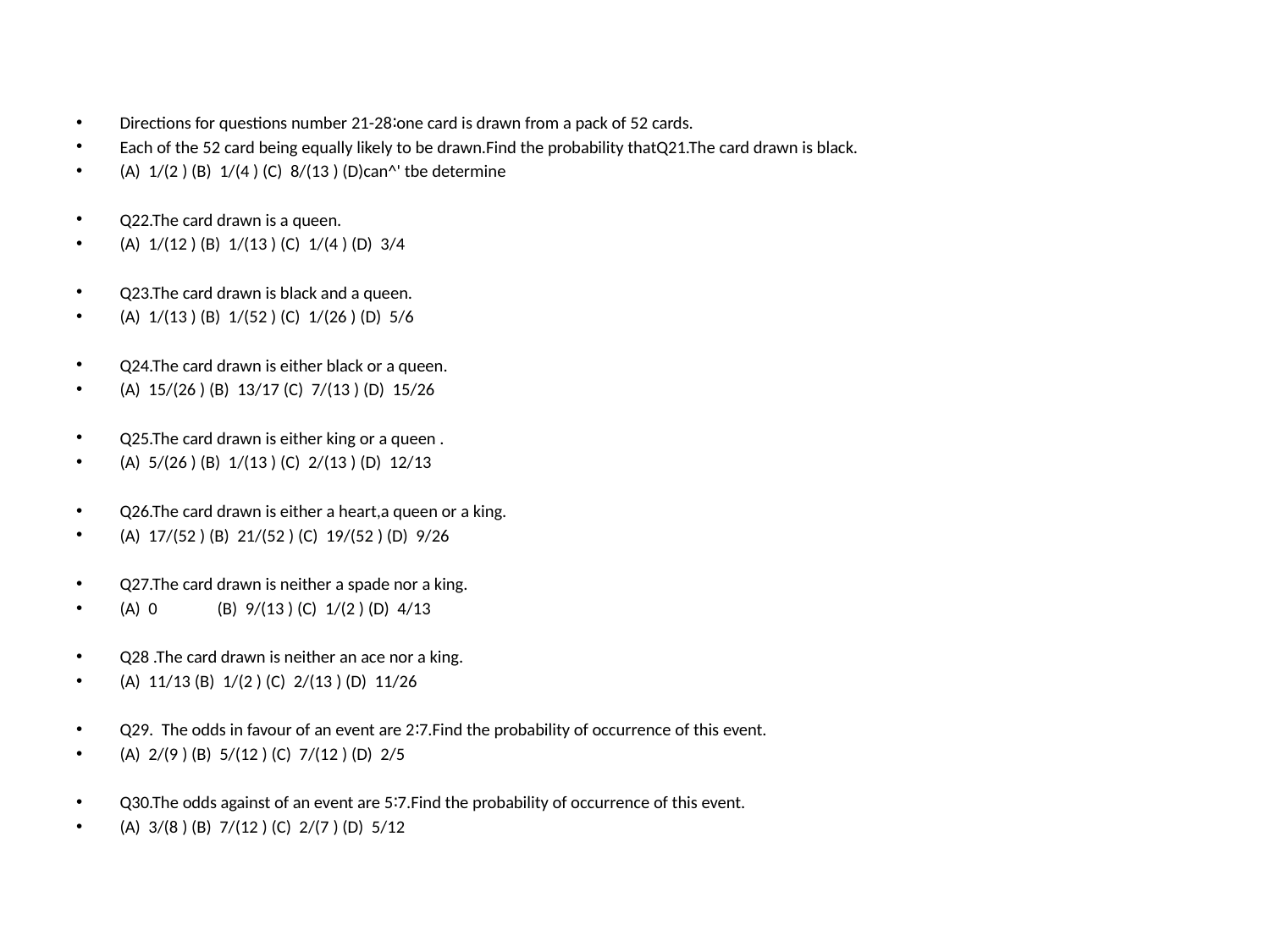

#

Directions for questions number 21-28∶one card is drawn from a pack of 52 cards.
Each of the 52 card being equally likely to be drawn.Find the probability thatQ21.The card drawn is black.
(A)  1/(2 ) (B)  1/(4 ) (C)  8/(13 ) (D)can^' tbe determine

Q22.The card drawn is a queen.
(A)  1/(12 ) (B)  1/(13 ) (C)  1/(4 ) (D)  3/4

Q23.The card drawn is black and a queen.
(A)  1/(13 ) (B)  1/(52 ) (C)  1/(26 ) (D)  5/6

Q24.The card drawn is either black or a queen.
(A)  15/(26 ) (B)  13/17 (C)  7/(13 ) (D)  15/26

Q25.The card drawn is either king or a queen .
(A)  5/(26 ) (B)  1/(13 ) (C)  2/(13 ) (D)  12/13

Q26.The card drawn is either a heart,a queen or a king.
(A)  17/(52 ) (B)  21/(52 ) (C)  19/(52 ) (D)  9/26

Q27.The card drawn is neither a spade nor a king.
(A)  0               (B)  9/(13 ) (C)  1/(2 ) (D)  4/13

Q28 .The card drawn is neither an ace nor a king.
(A)  11/13 (B)  1/(2 ) (C)  2/(13 ) (D)  11/26

Q29.  The odds in favour of an event are 2∶7.Find the probability of occurrence of this event.
(A)  2/(9 ) (B)  5/(12 ) (C)  7/(12 ) (D)  2/5

Q30.The odds against of an event are 5∶7.Find the probability of occurrence of this event.
(A)  3/(8 ) (B)  7/(12 ) (C)  2/(7 ) (D)  5/12